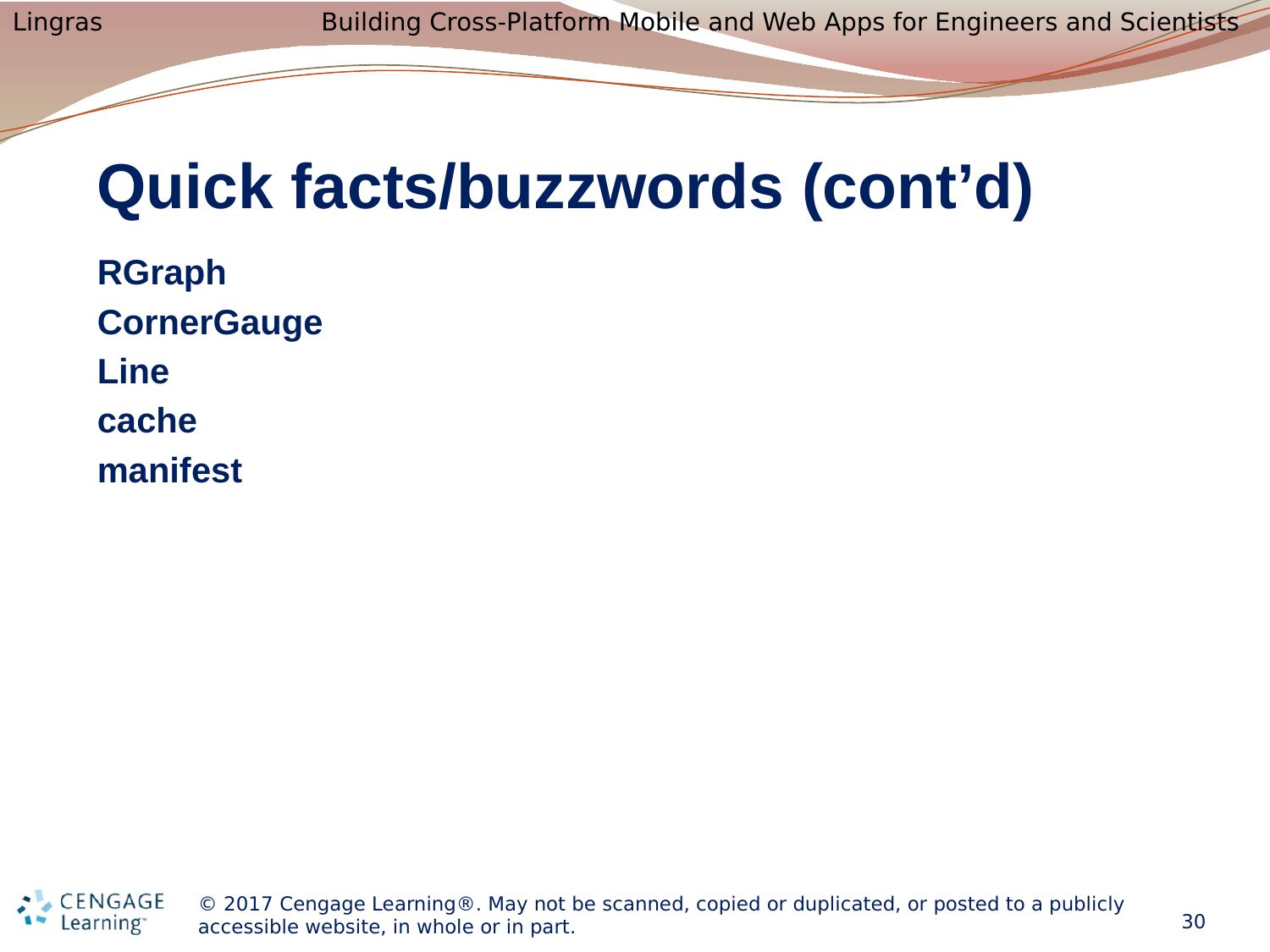

# Quick facts/buzzwords (cont’d)
RGraph
CornerGauge
Line
cache
manifest
30
© 2017 Cengage Learning®. May not be scanned, copied or duplicated, or posted to a publicly accessible website, in whole or in part.